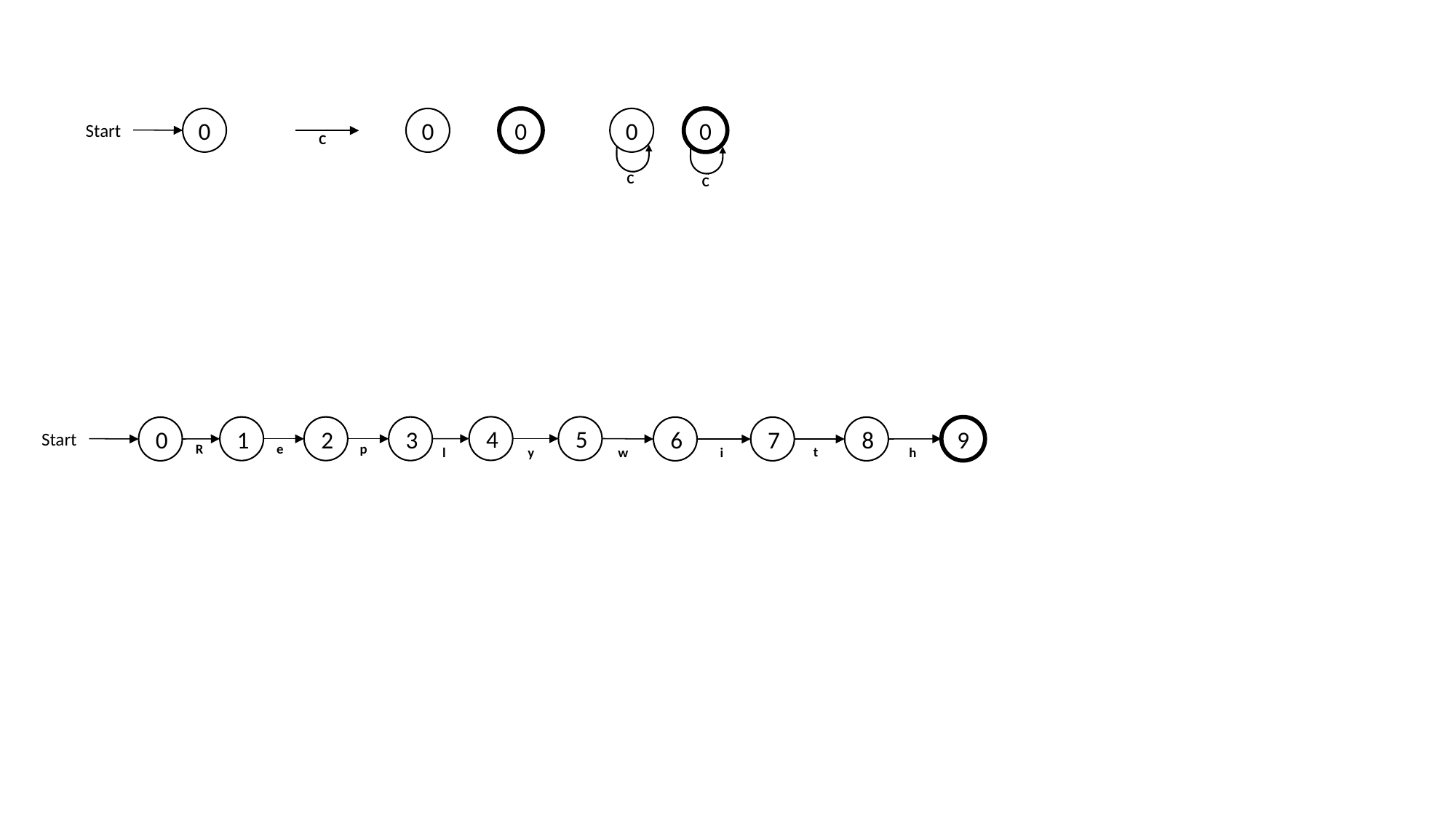

0
Start
0
0

C
0

C
0
C
4
5
1
2
3
9
0
Start
6
7
8
R
e
p
t
l
y
w
i
h